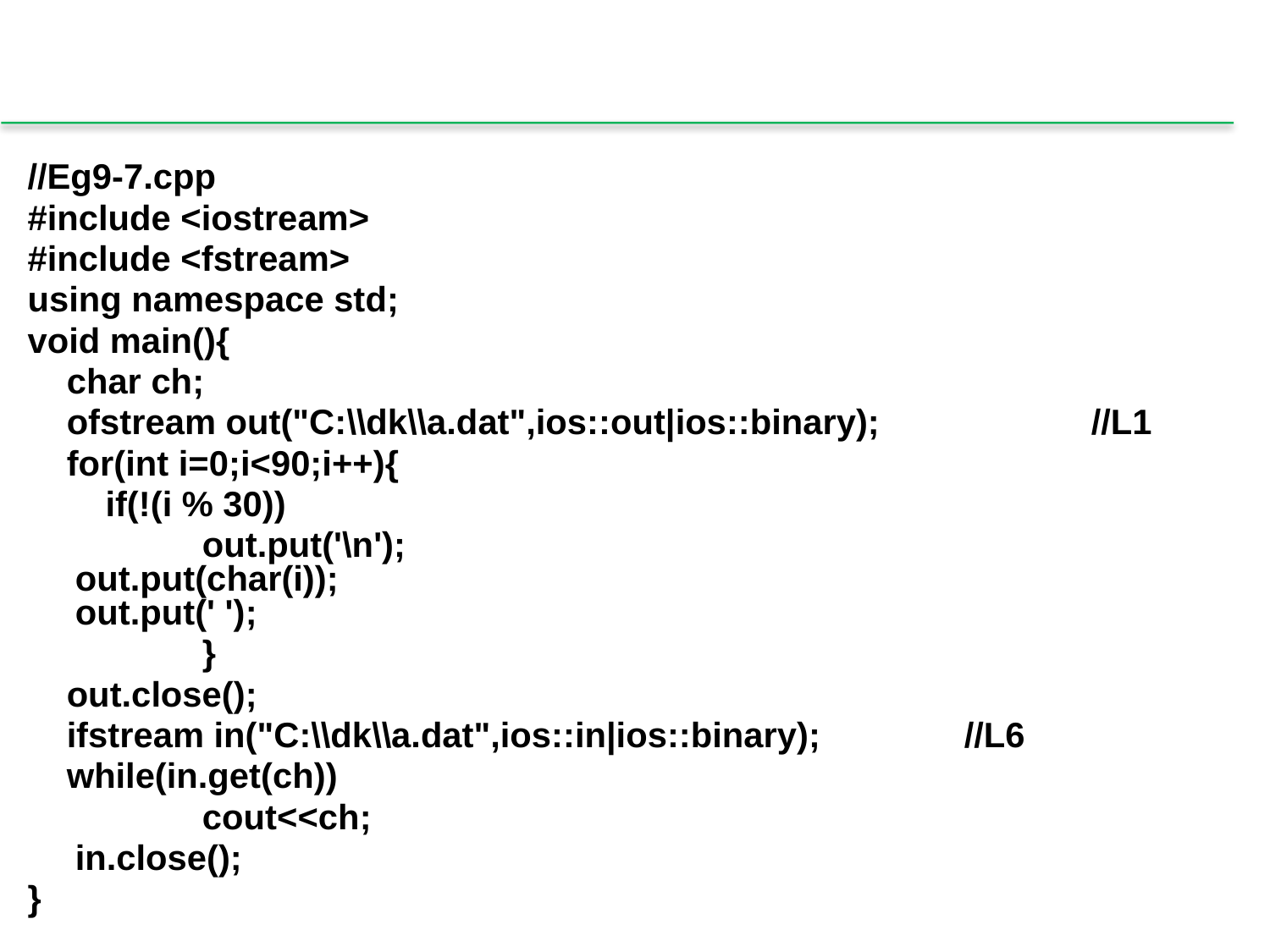

//Eg9-7.cpp
#include <iostream>
#include <fstream>
using namespace std;
void main(){
    char ch;
    ofstream out("C:\\dk\\a.dat",ios::out|ios::binary);		//L1
    for(int i=0;i<90;i++){
        if(!(i % 30))
		out.put('\n');							out.put(char(i));							out.put(' ');
		}
    out.close();
    ifstream in("C:\\dk\\a.dat",ios::in|ios::binary);		//L6
    while(in.get(ch))
		cout<<ch;
	in.close();
}